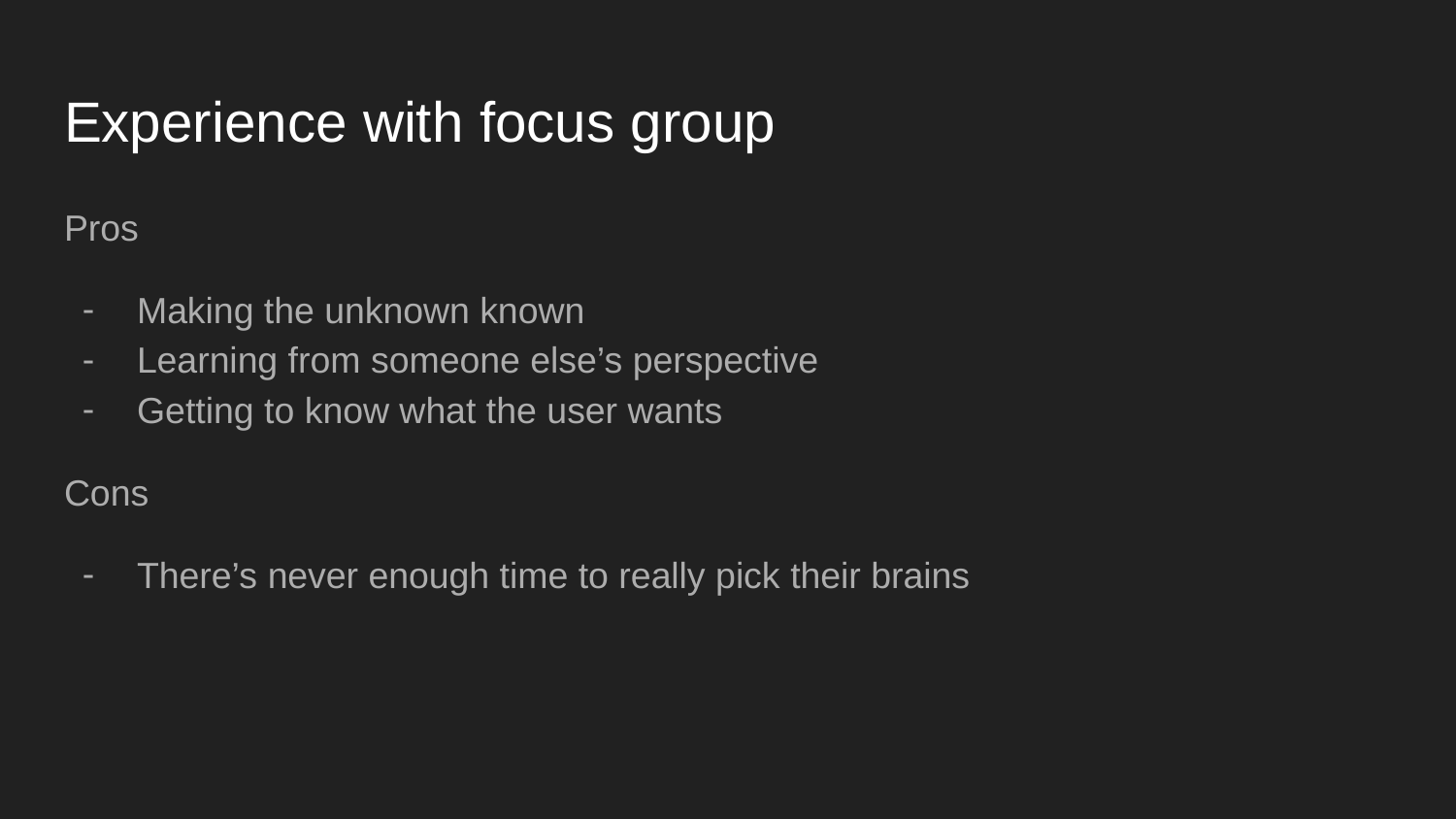

# Experience with focus group
Pros
Making the unknown known
Learning from someone else’s perspective
Getting to know what the user wants
Cons
There’s never enough time to really pick their brains